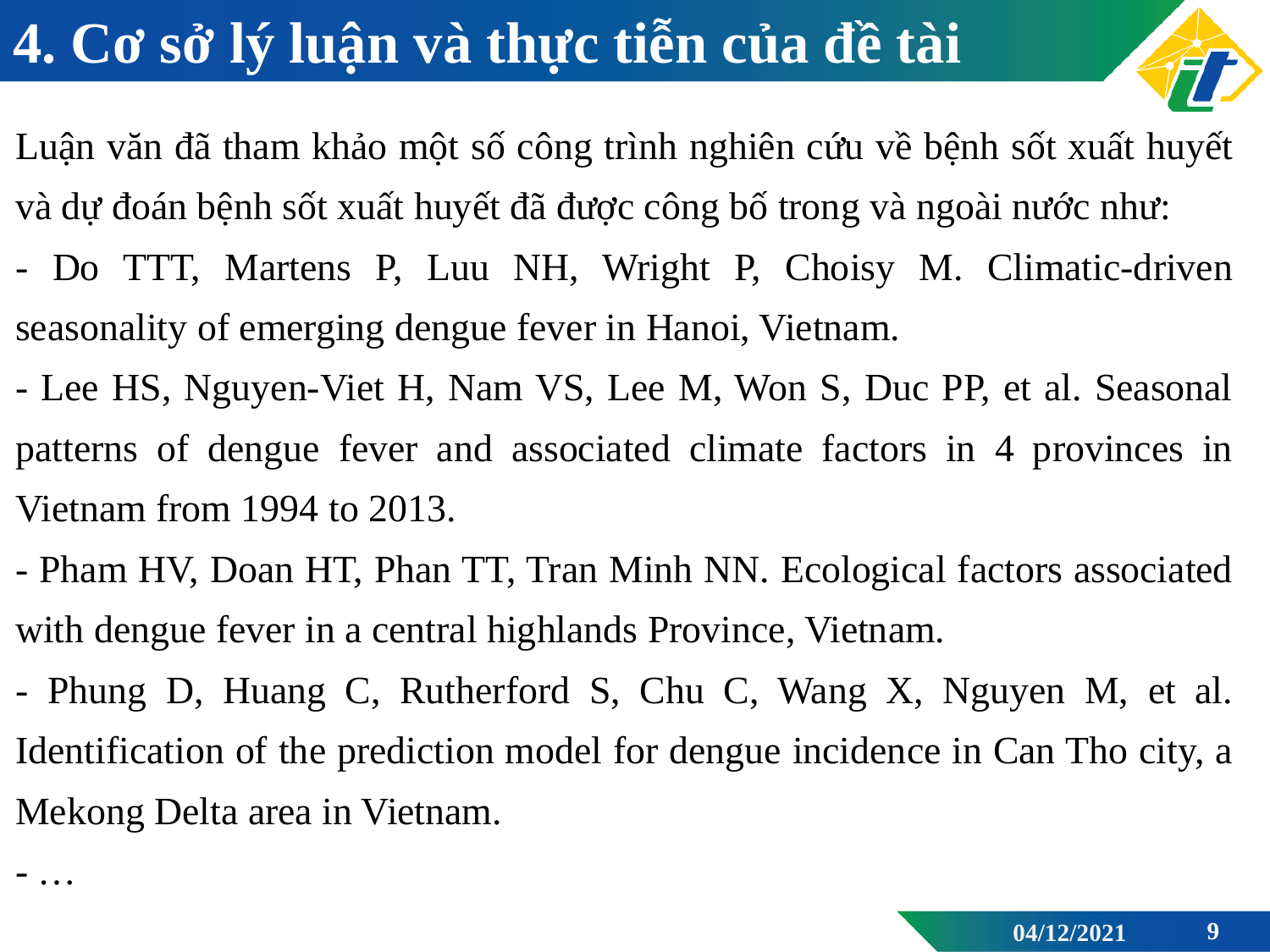

# 4. Cơ sở lý luận và thực tiễn của đề tài
Luận văn đã tham khảo một số công trình nghiên cứu về bệnh sốt xuất huyết và dự đoán bệnh sốt xuất huyết đã được công bố trong và ngoài nước như:
- Do TTT, Martens P, Luu NH, Wright P, Choisy M. Climatic-driven seasonality of emerging dengue fever in Hanoi, Vietnam.
- Lee HS, Nguyen-Viet H, Nam VS, Lee M, Won S, Duc PP, et al. Seasonal patterns of dengue fever and associated climate factors in 4 provinces in Vietnam from 1994 to 2013.
- Pham HV, Doan HT, Phan TT, Tran Minh NN. Ecological factors associated with dengue fever in a central highlands Province, Vietnam.
- Phung D, Huang C, Rutherford S, Chu C, Wang X, Nguyen M, et al. Identification of the prediction model for dengue incidence in Can Tho city, a Mekong Delta area in Vietnam.
- …
04/12/2021
9